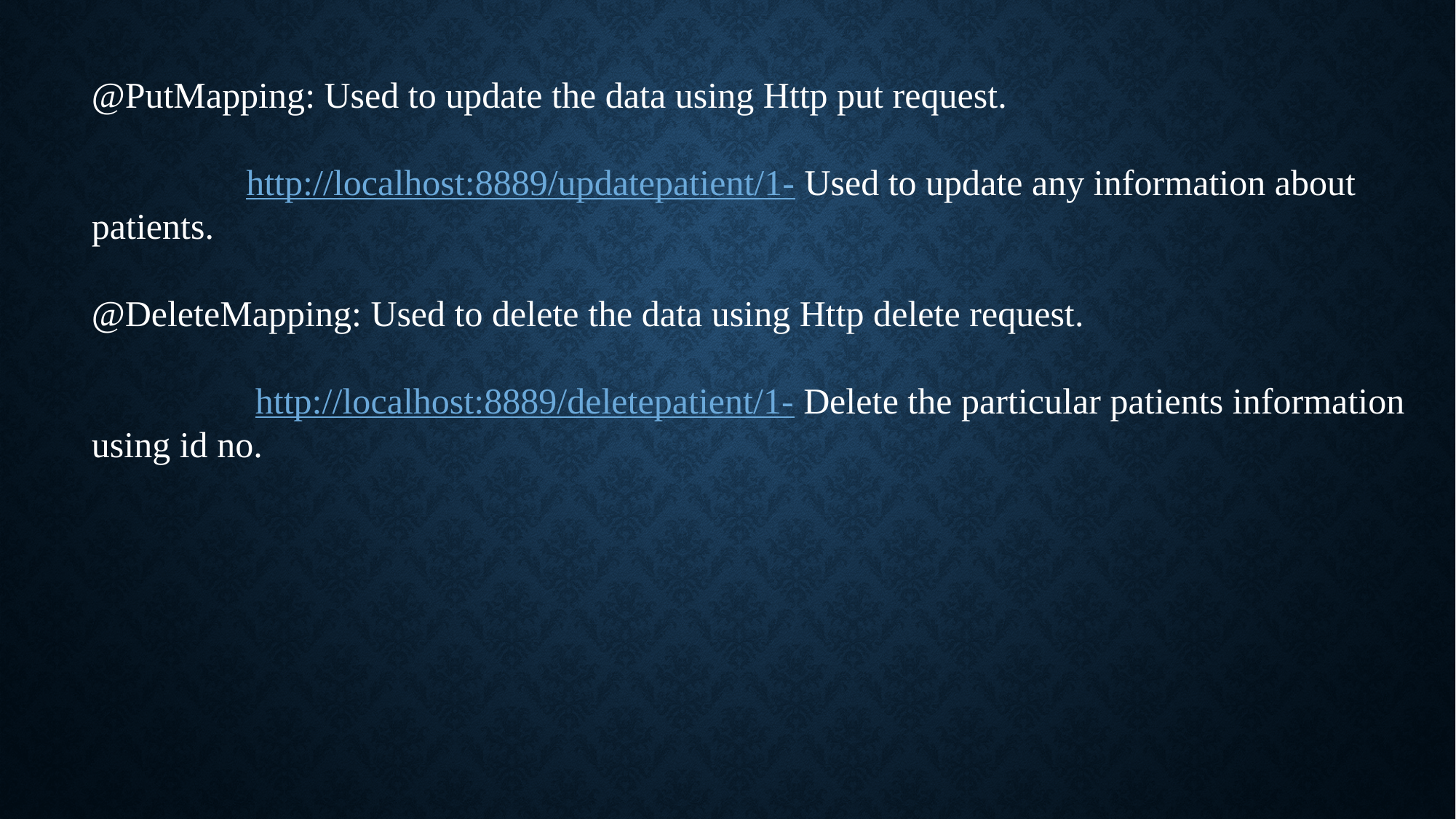

@PutMapping: Used to update the data using Http put request.

                 http://localhost:8889/updatepatient/1- Used to update any information about patients.

@DeleteMapping: Used to delete the data using Http delete request.

                  http://localhost:8889/deletepatient/1- Delete the particular patients information using id no.